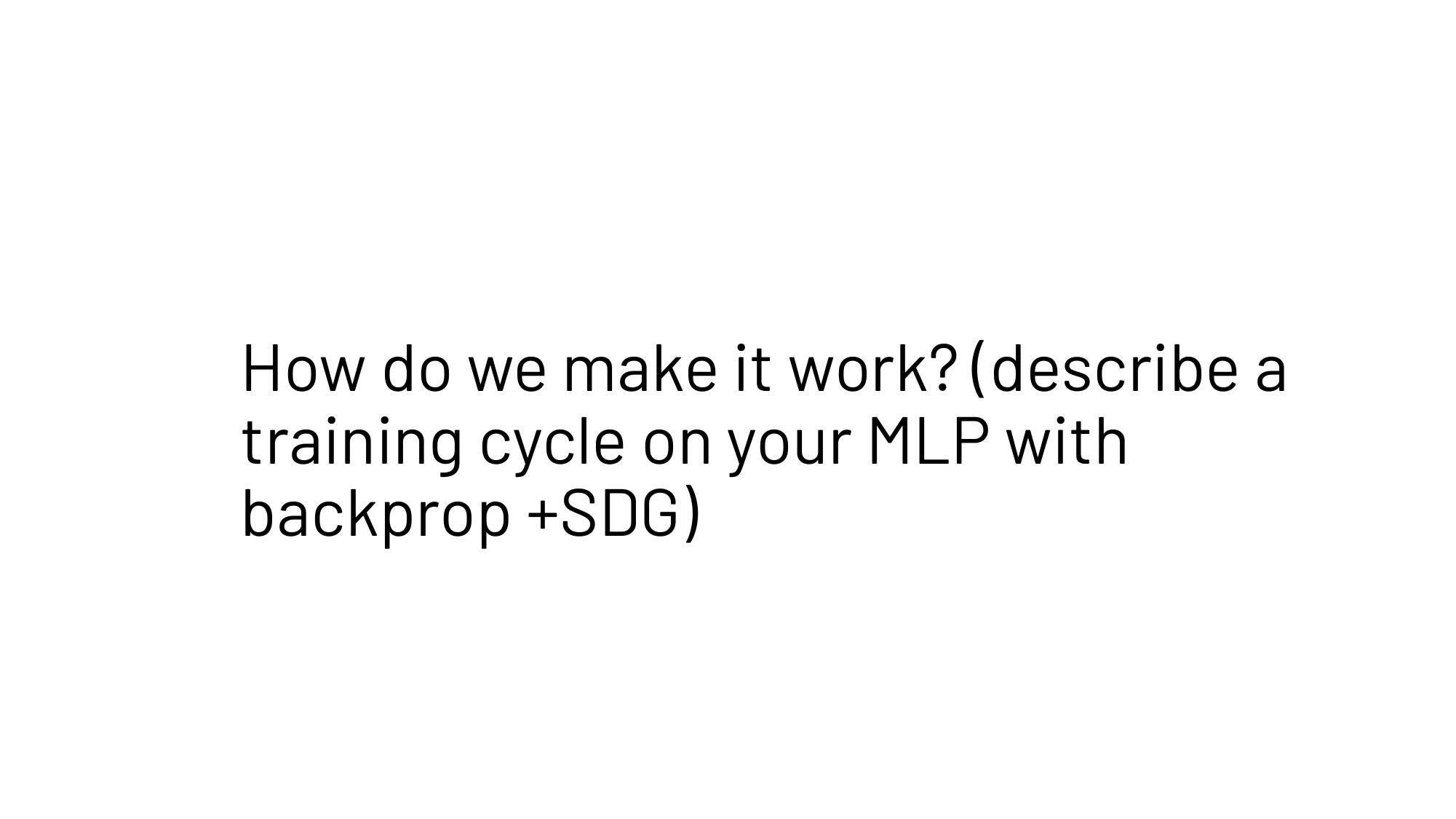

How do we make it work? (describe a  training cycle on your MLP with backprop +SDG)